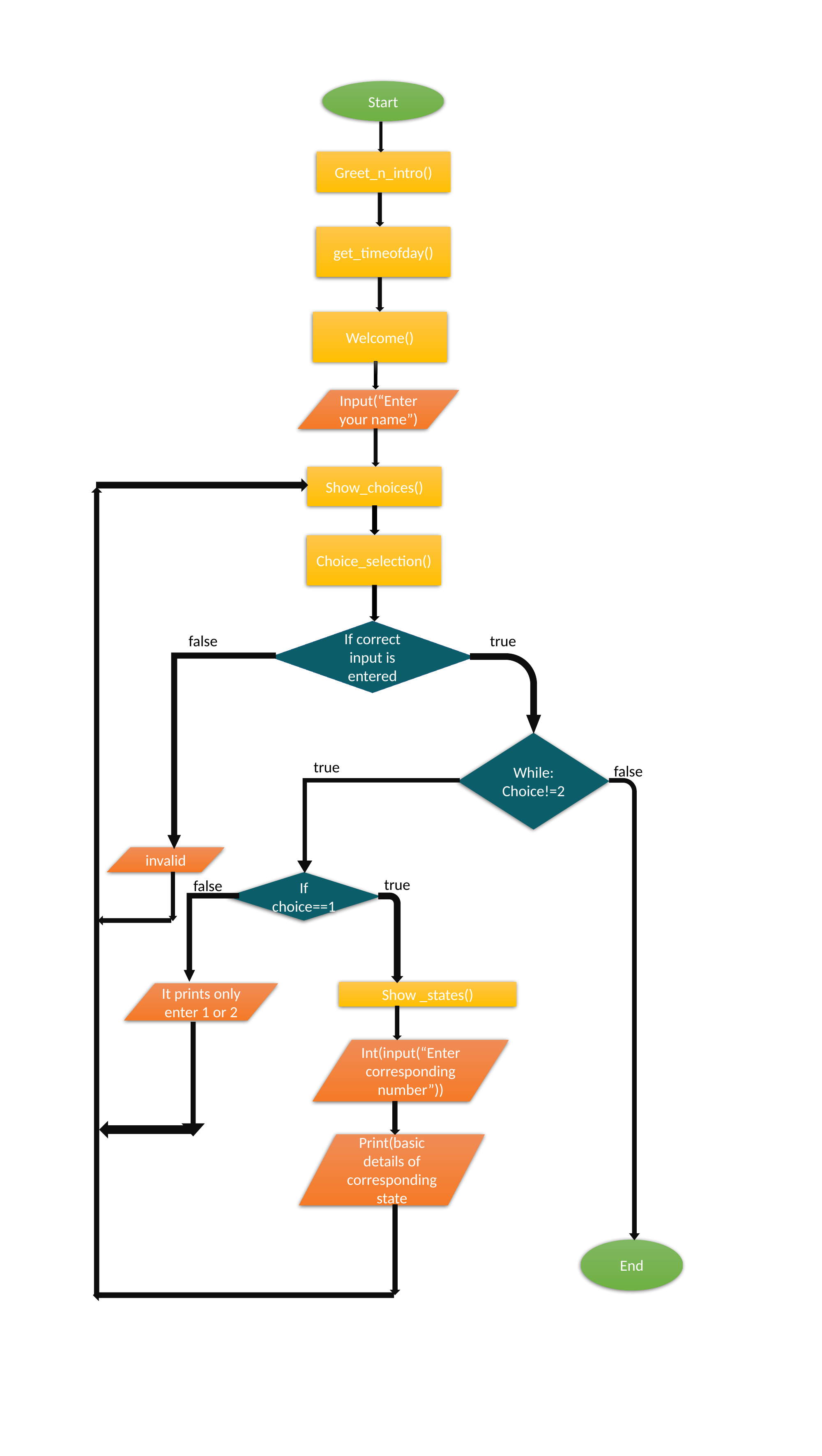

Start

Greet_n_intro()

get_timeofday()

Welcome()

Input(“Enter your name”)

Show_choices()

Choice_selection()

If correct input is entered
false
true

While:
Choice!=2
true
false

invalid
true
If choice==1

false

Show _states()
It prints only enter 1 or 2

Int(input(“Enter corresponding number”))

Print(basic details of corresponding state

End